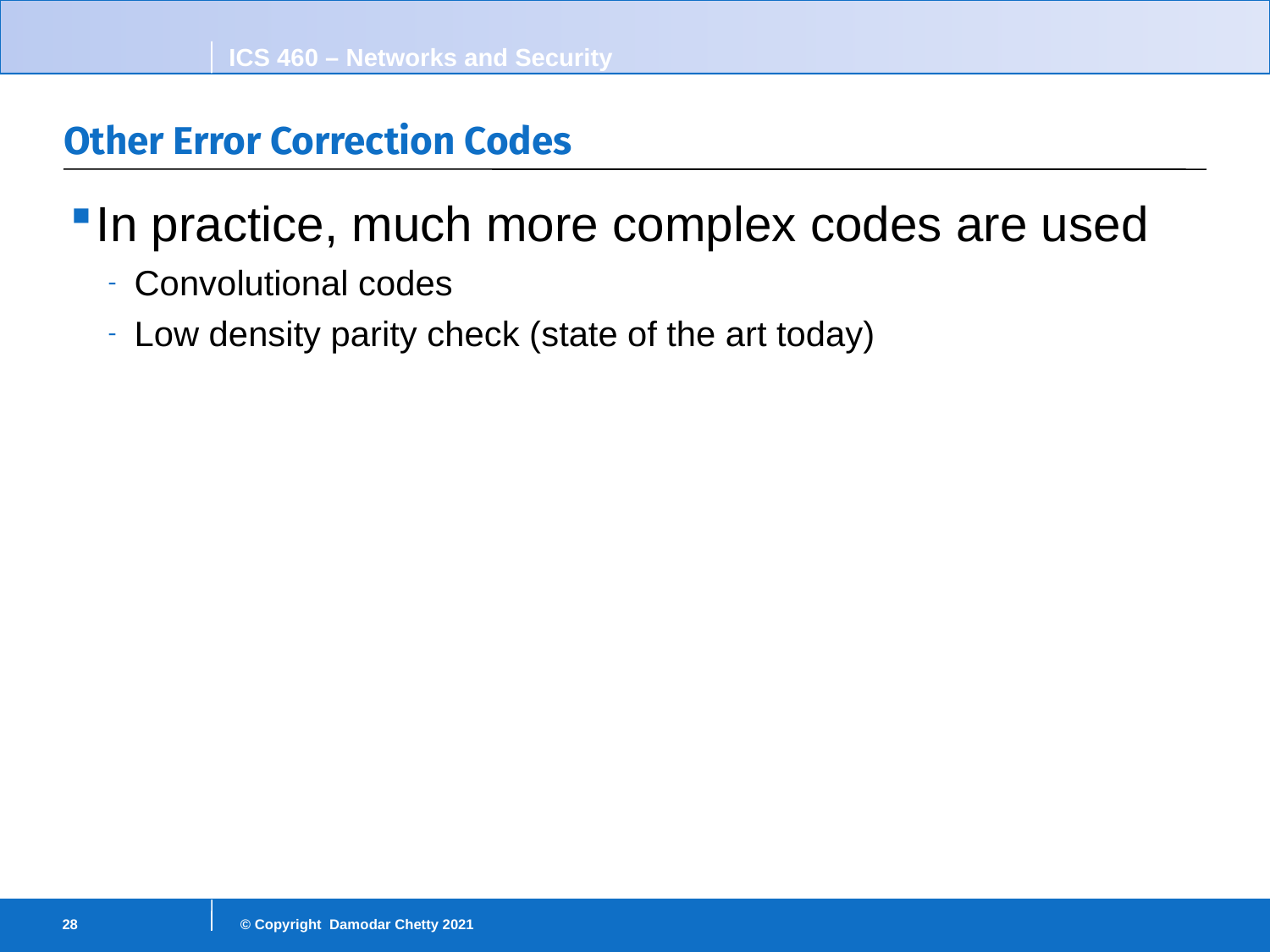

# Other Error Correction Codes
In practice, much more complex codes are used
Convolutional codes
Low density parity check (state of the art today)
28